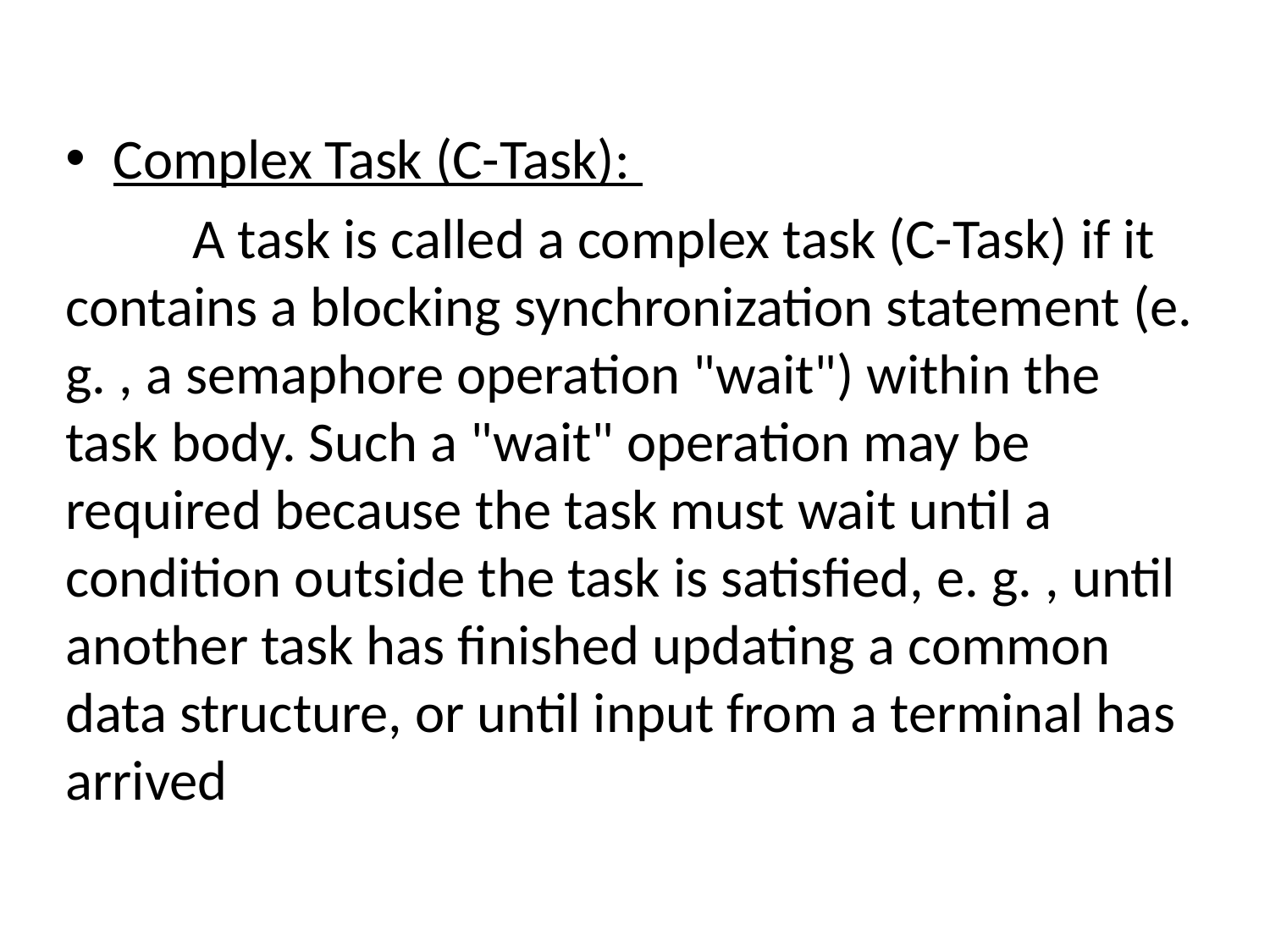

Complex Task (C-Task):
	A task is called a complex task (C-Task) if it contains a blocking synchronization statement (e. g. , a semaphore operation "wait") within the task body. Such a "wait" operation may be required because the task must wait until a condition outside the task is satisfied, e. g. , until another task has finished updating a common data structure, or until input from a terminal has arrived